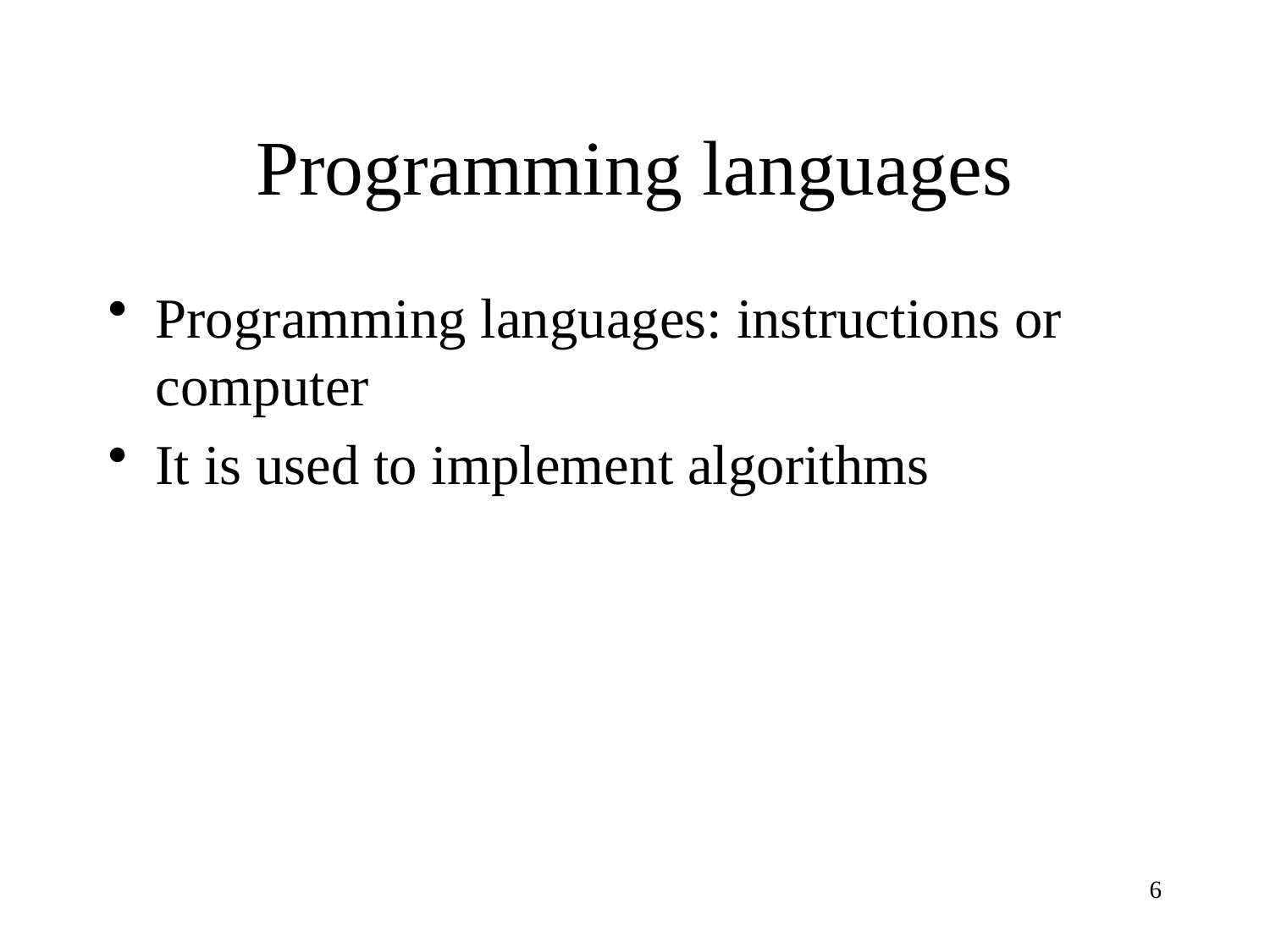

# Programming languages
Programming languages: instructions or computer
It is used to implement algorithms

6